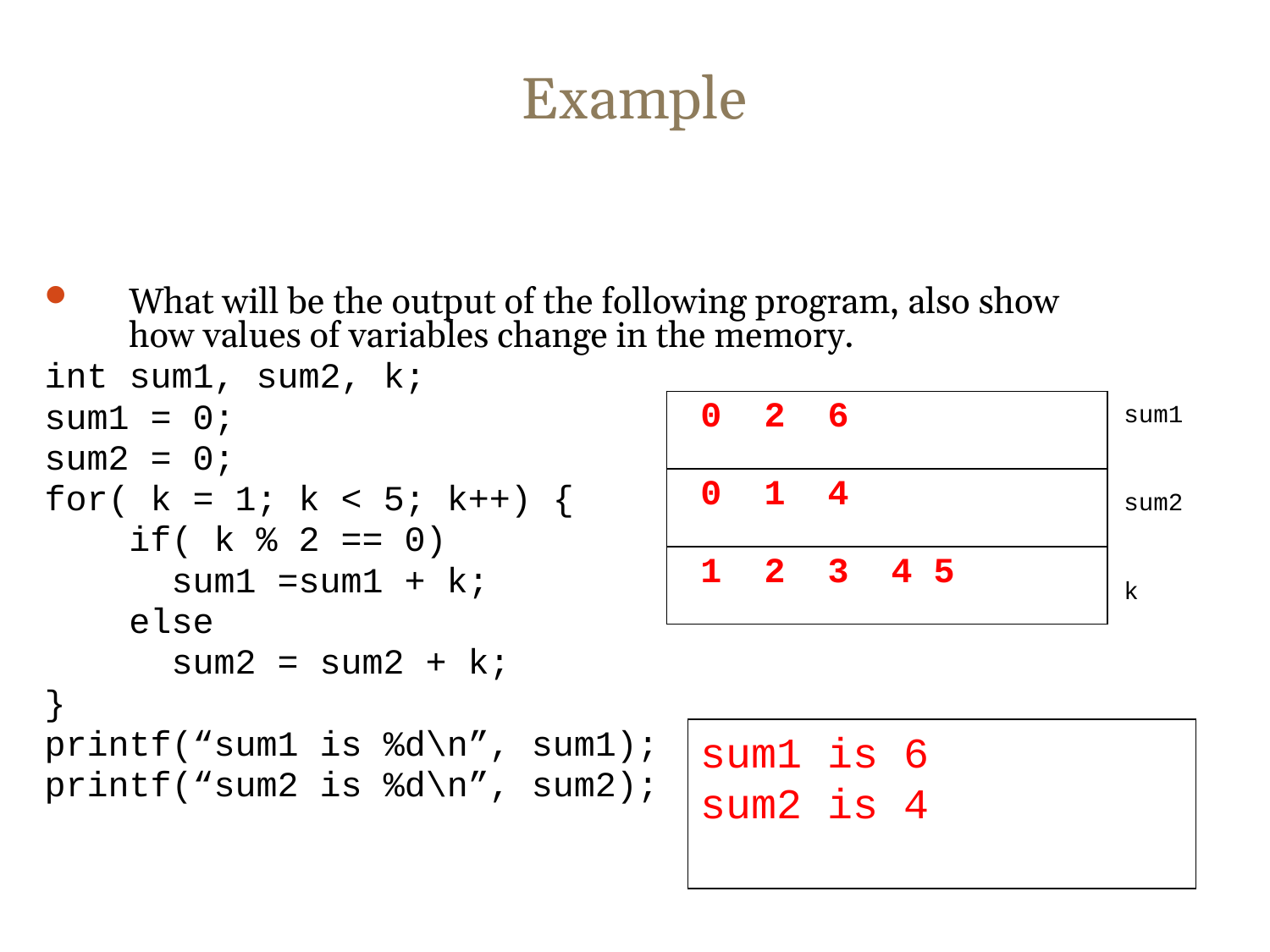

# Example
What will be the output of the following program, also show how values of variables change in the memory.
int sum1, sum2, k;
sum1 = 0;
sum2 = 0;
for( k = 1; k < 5; k++) {
    if( k % 2 == 0)
      sum1 =sum1 + k;
    else
      sum2 = sum2 + k;
}
printf(“sum1 is %d\n”, sum1);
printf(“sum2 is %d\n”, sum2);
| 0 2 6 |
| --- |
| 0 1 4 |
| 1 2 3 4 5 |
sum1

sum2

k
sum1 is 6
sum2 is 4